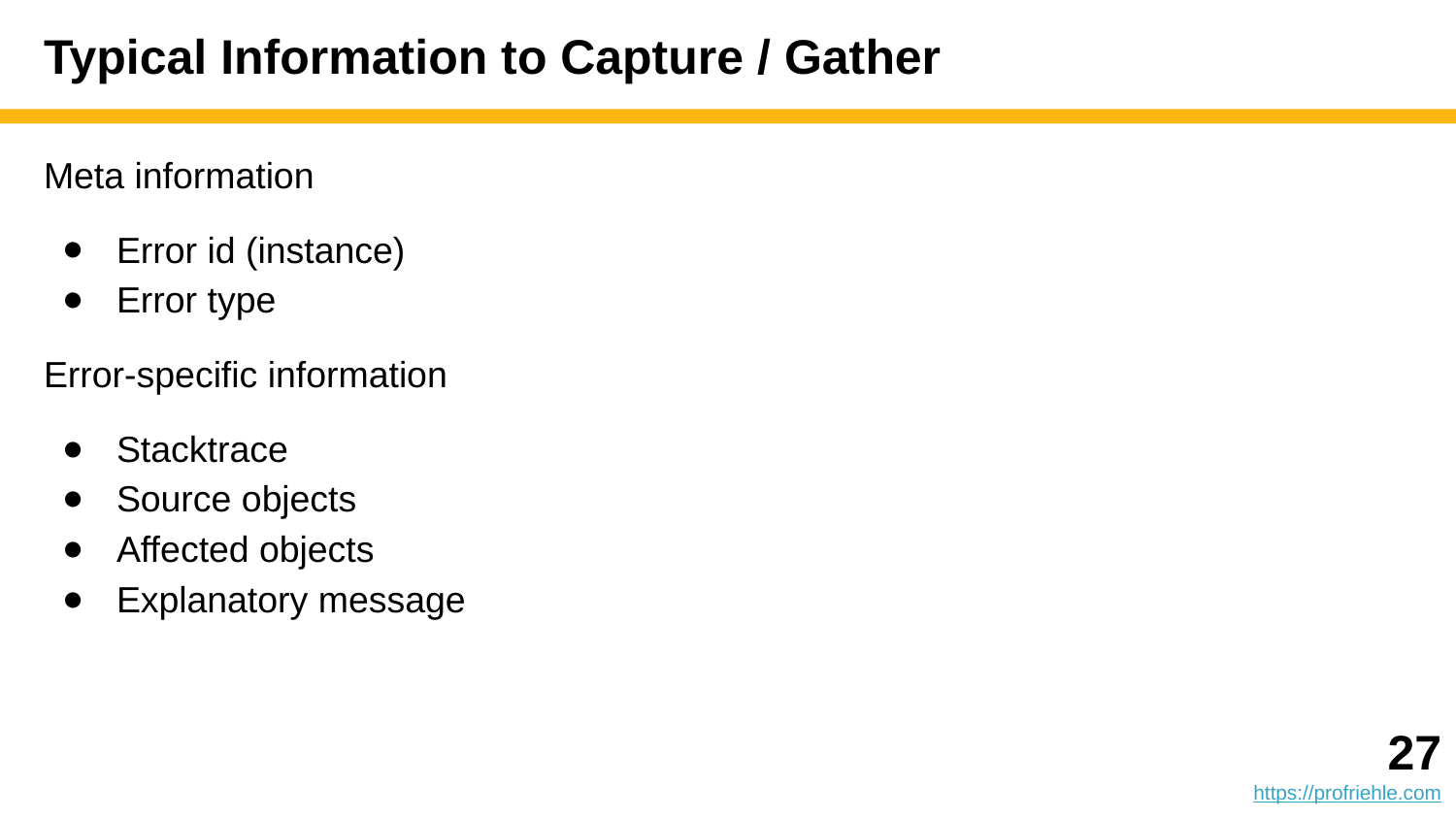

# Typical Information to Capture / Gather
Meta information
Error id (instance)
Error type
Error-specific information
Stacktrace
Source objects
Affected objects
Explanatory message

27
https://profriehle.com